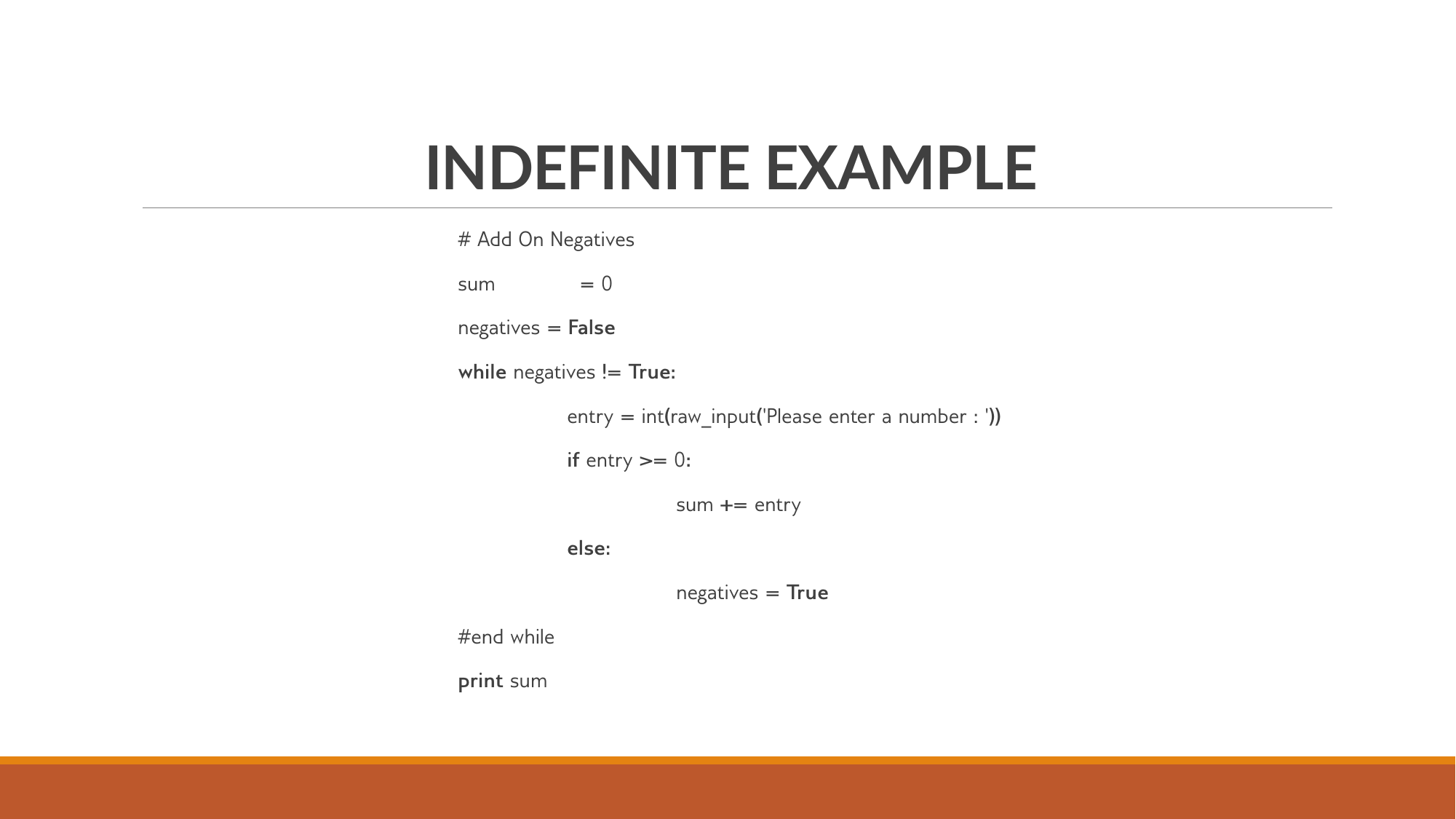

# INDEFINITE EXAMPLE
# Add On Negatives
sum 	  = 0
negatives = False
while negatives != True:
	entry = int(raw_input('Please enter a number : '))
	if entry >= 0:
		sum += entry
	else:
		negatives = True
#end while
print sum